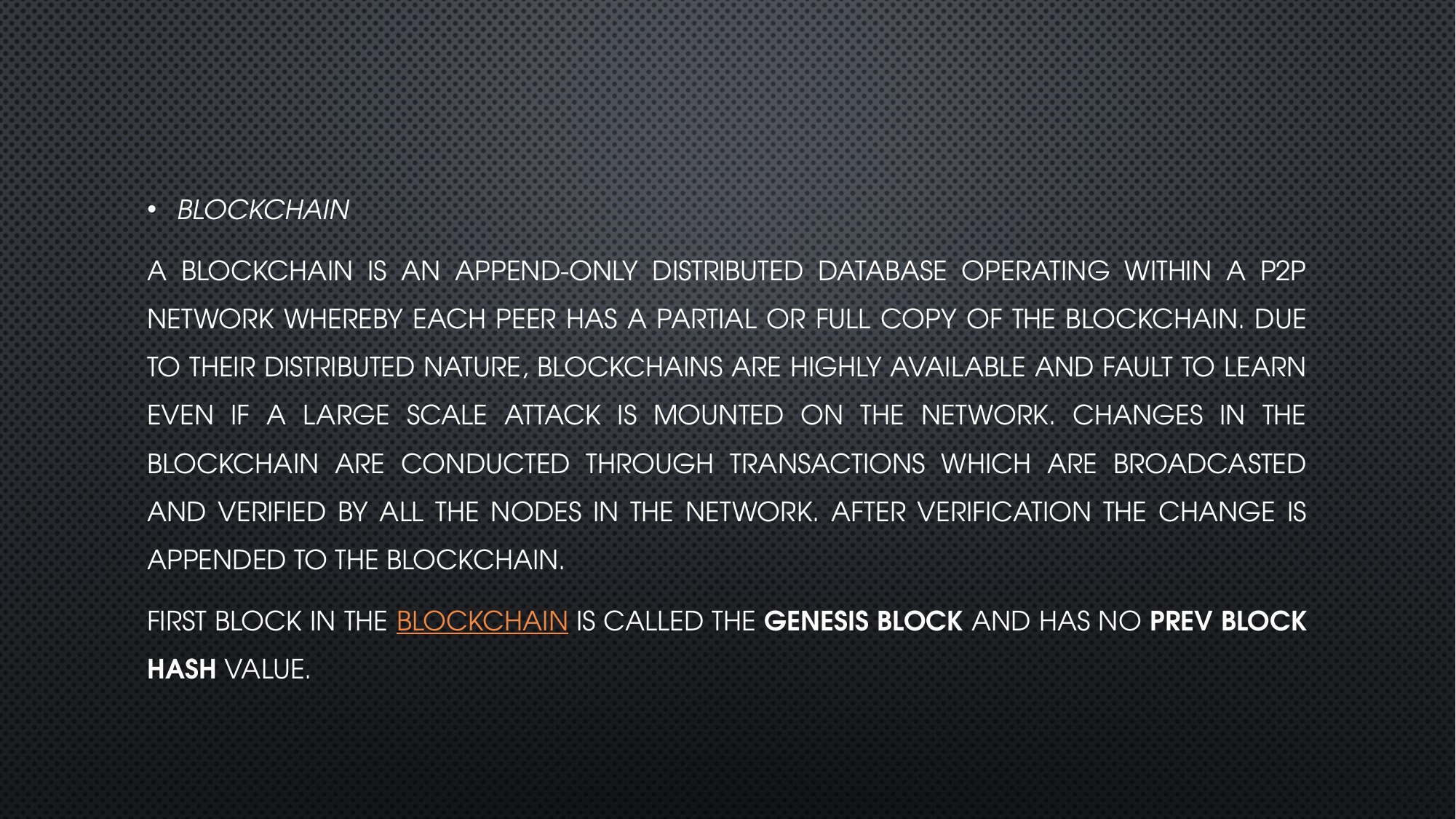

#
Blockchain
A blockchain is an append-only distributed database operating within a P2P network whereby each peer has a partial or full copy of the blockchain. Due to their distributed nature, blockchains are highly available and fault to learn even if a large scale attack is mounted on the network. Changes in the blockchain are conducted through transactions which are broadcasted and verified by all the nodes in the network. After verification the change is appended to the blockchain.
First block in the blockchain is called the Genesis Block and has no Prev Block Hash value.